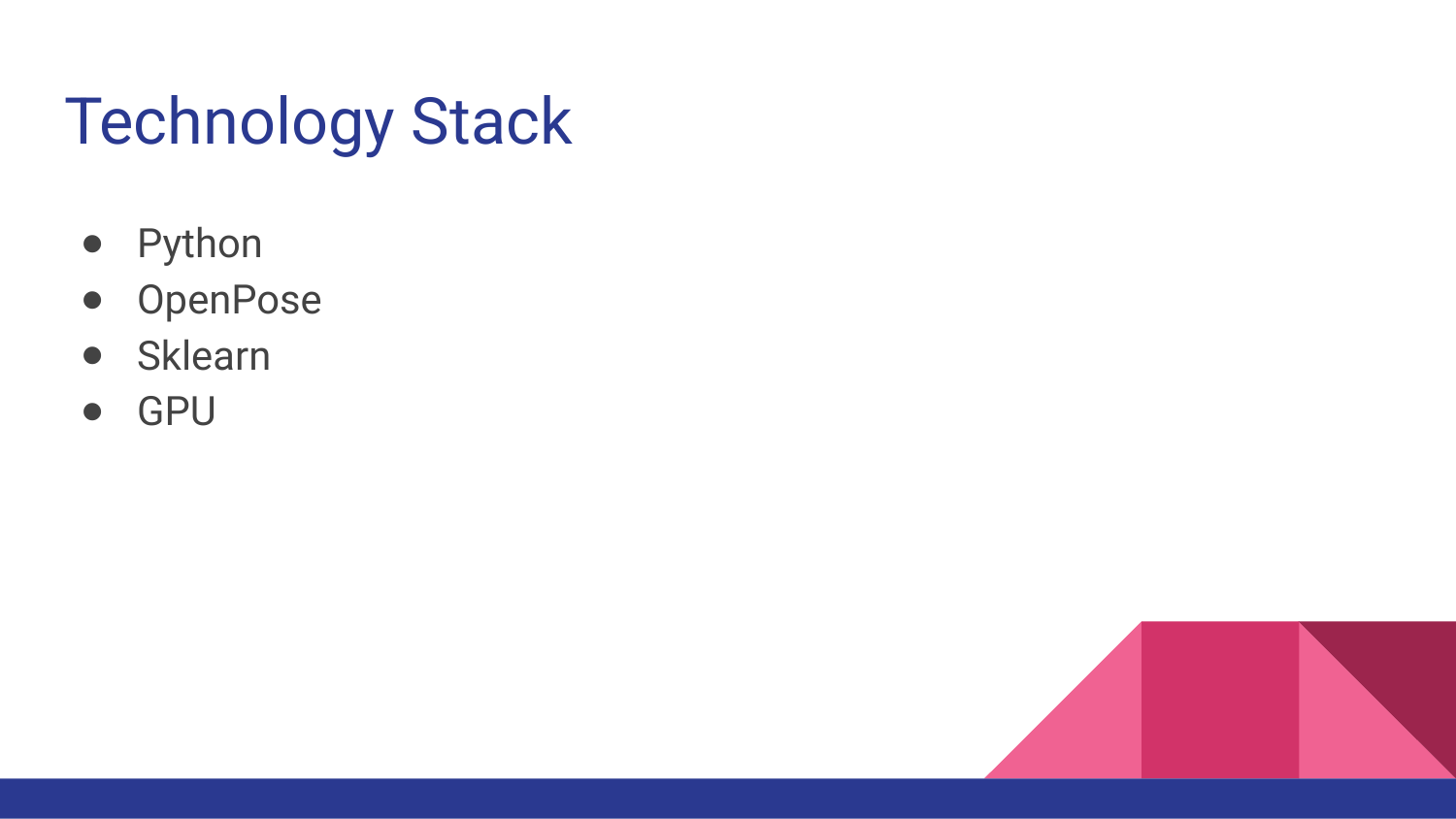

# Technology Stack
Python
OpenPose
Sklearn
GPU